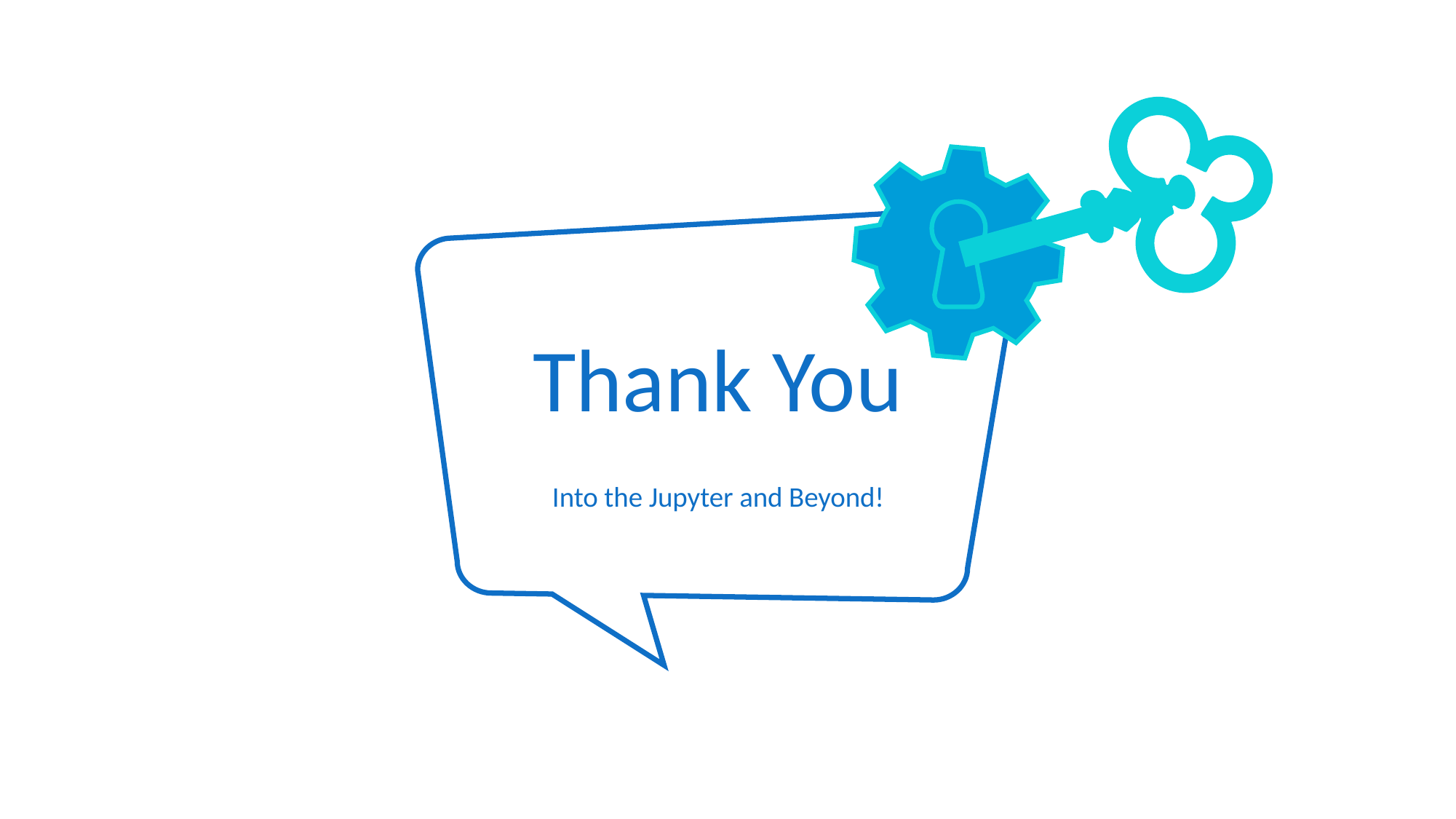

Thank You
Into the Jupyter and Beyond!